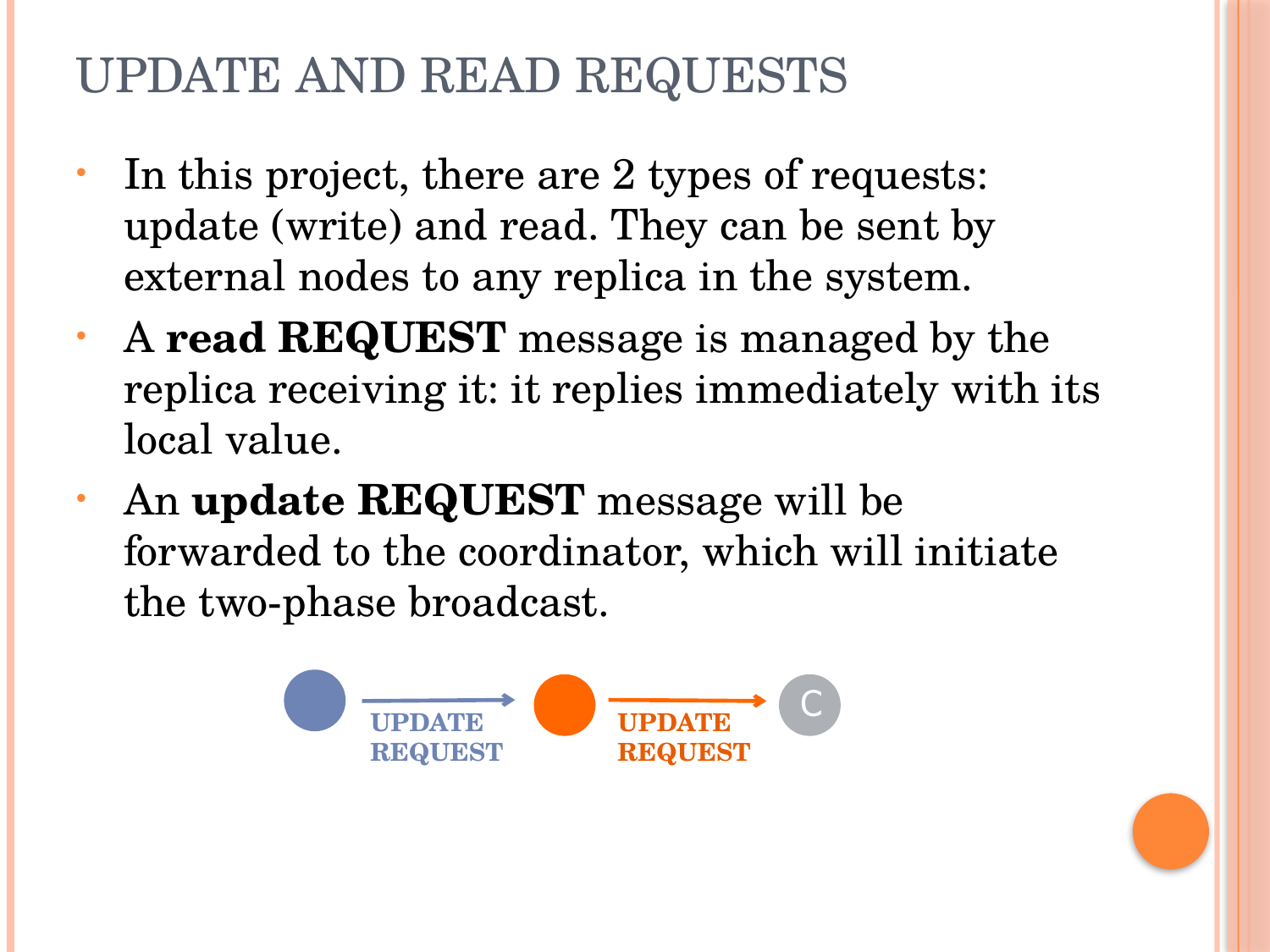

# Update and read requests
In this project, there are 2 types of requests: update (write) and read. They can be sent by external nodes to any replica in the system.
A read REQUEST message is managed by the replica receiving it: it replies immediately with its local value.
An update REQUEST message will be forwarded to the coordinator, which will initiate the two-phase broadcast.

C
UPDATE
REQUEST
UPDATE
REQUEST
12